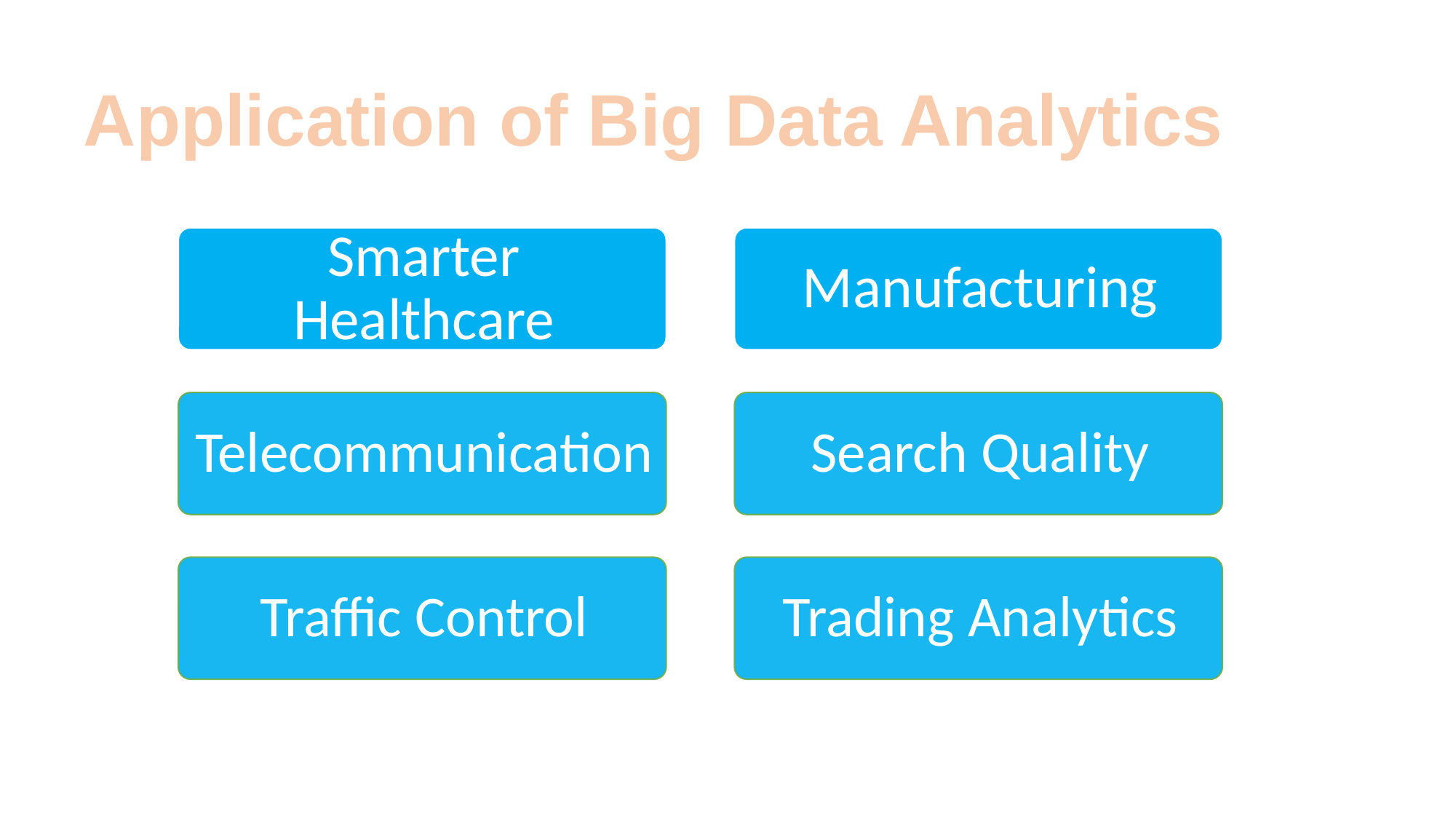

# Application of Big Data Analytics
Smarter Healthcare
Telecommunication
Traffic Control
Manufacturing
Search Quality
Trading Analytics